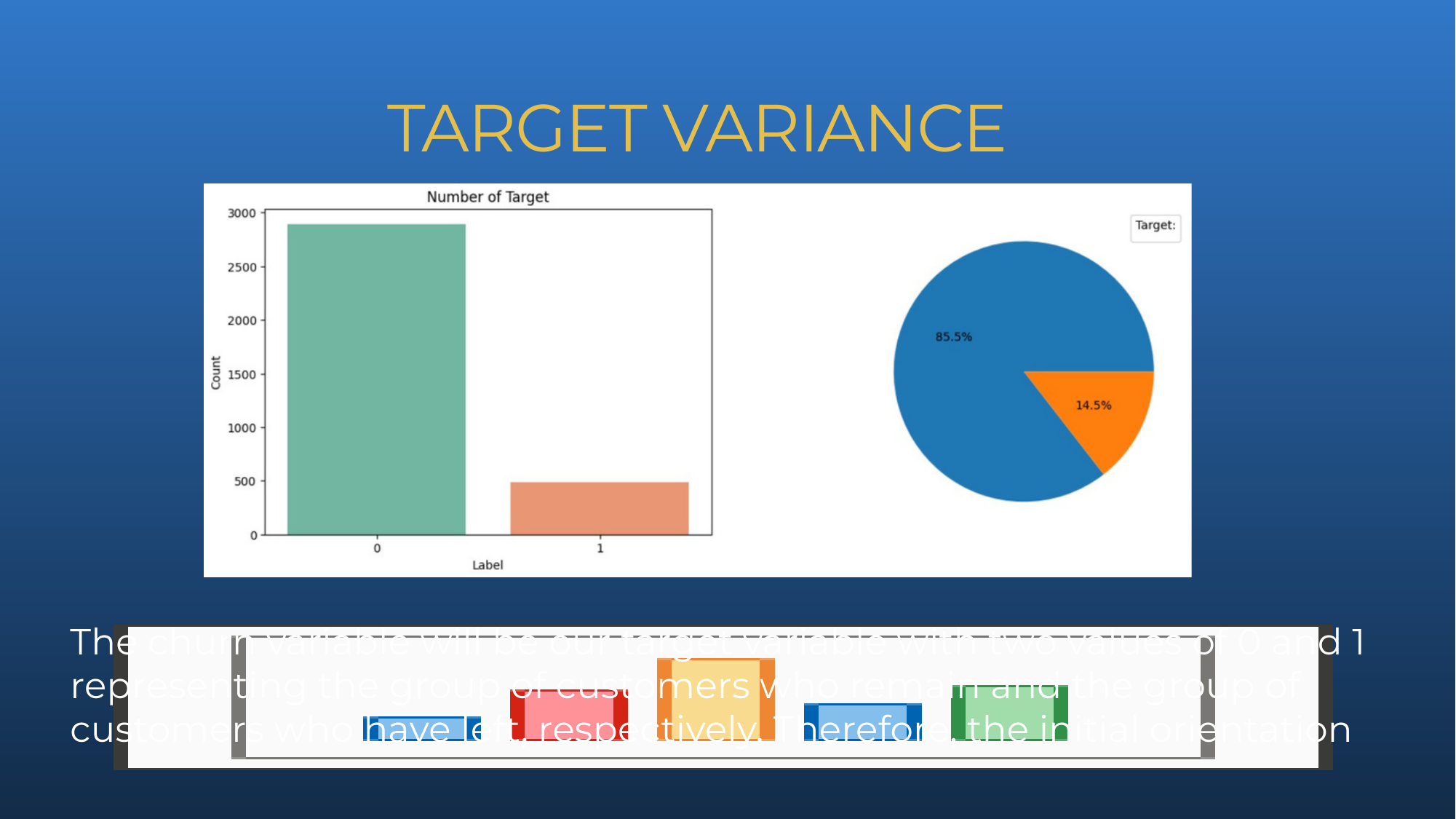

# TARGET VARIANCE

The churn variable will be our target variable with two values of 0 and 1 representing the group of customers who remain and the group of customers who have left, respectively. Therefore, the initial orientation of the model in the article will be classification models.